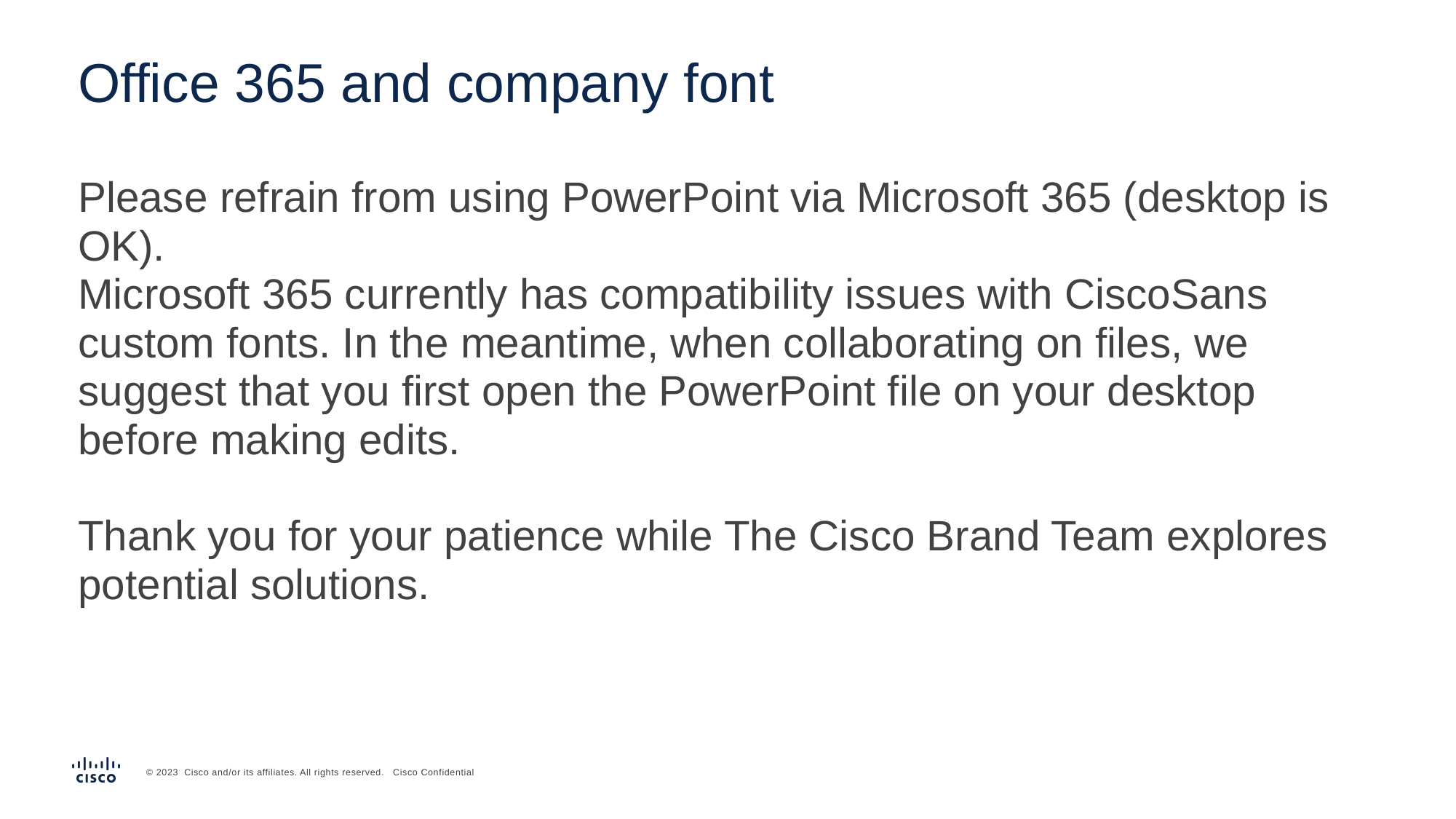

# Office 365 and company font
Please refrain from using PowerPoint via Microsoft 365 (desktop is OK).
Microsoft 365 currently has compatibility issues with CiscoSans custom fonts. In the meantime, when collaborating on files, we suggest that you first open the PowerPoint file on your desktop before making edits.
Thank you for your patience while The Cisco Brand Team explores potential solutions.